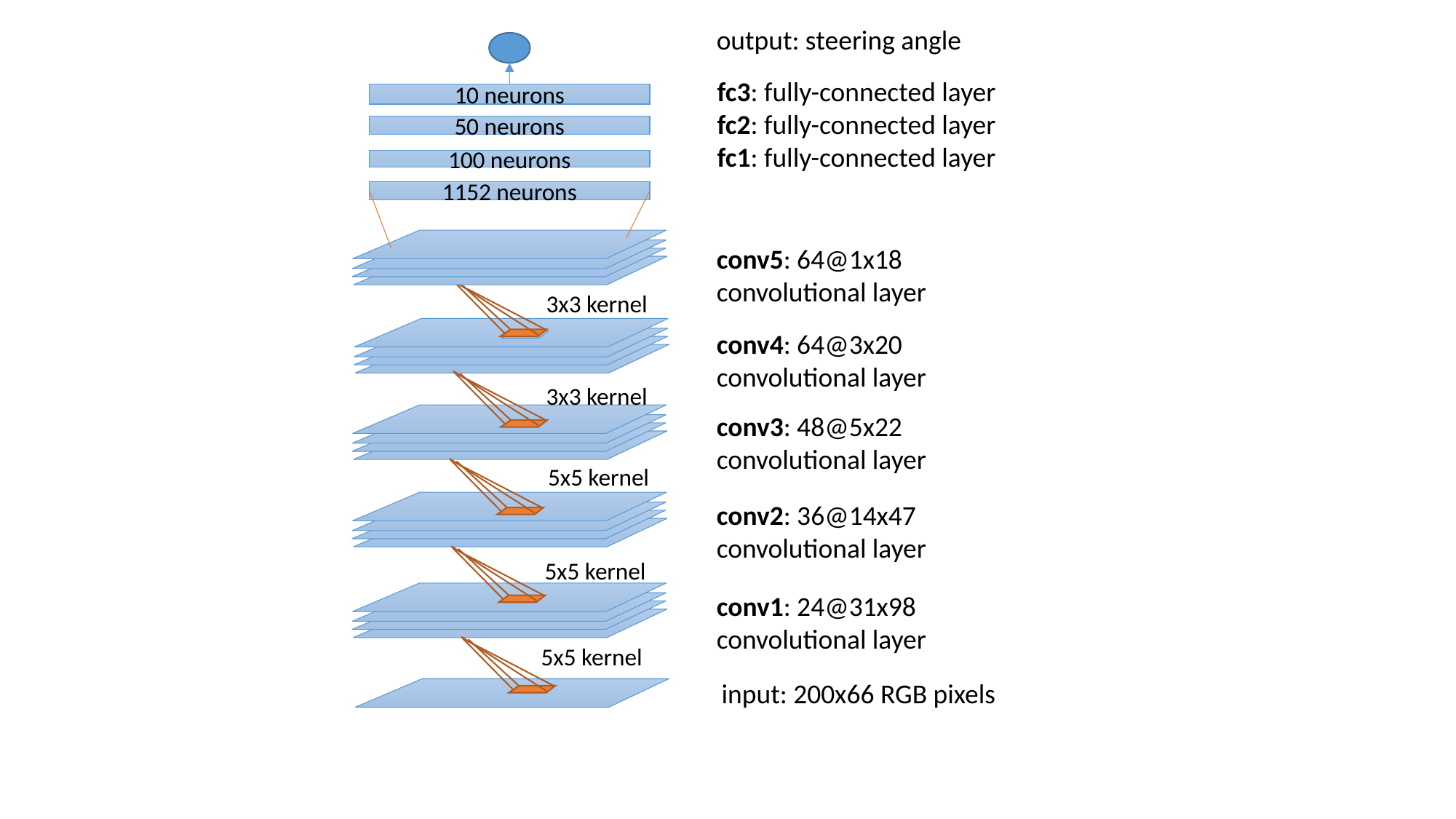

output: steering angle

fc3: fully-connected layer
fc2: fully-connected layer
fc1: fully-connected layer
10 neurons
50 neurons
100 neurons
1152 neurons

conv5: 64@1x18
convolutional layer

3x3 kernel

conv4: 64@3x20
convolutional layer

3x3 kernel
conv3: 48@5x22
convolutional layer

5x5 kernel

conv2: 36@14x47
convolutional layer

5x5 kernel

conv1: 24@31x98
convolutional layer
5x5 kernel

input: 200x66 RGB pixels